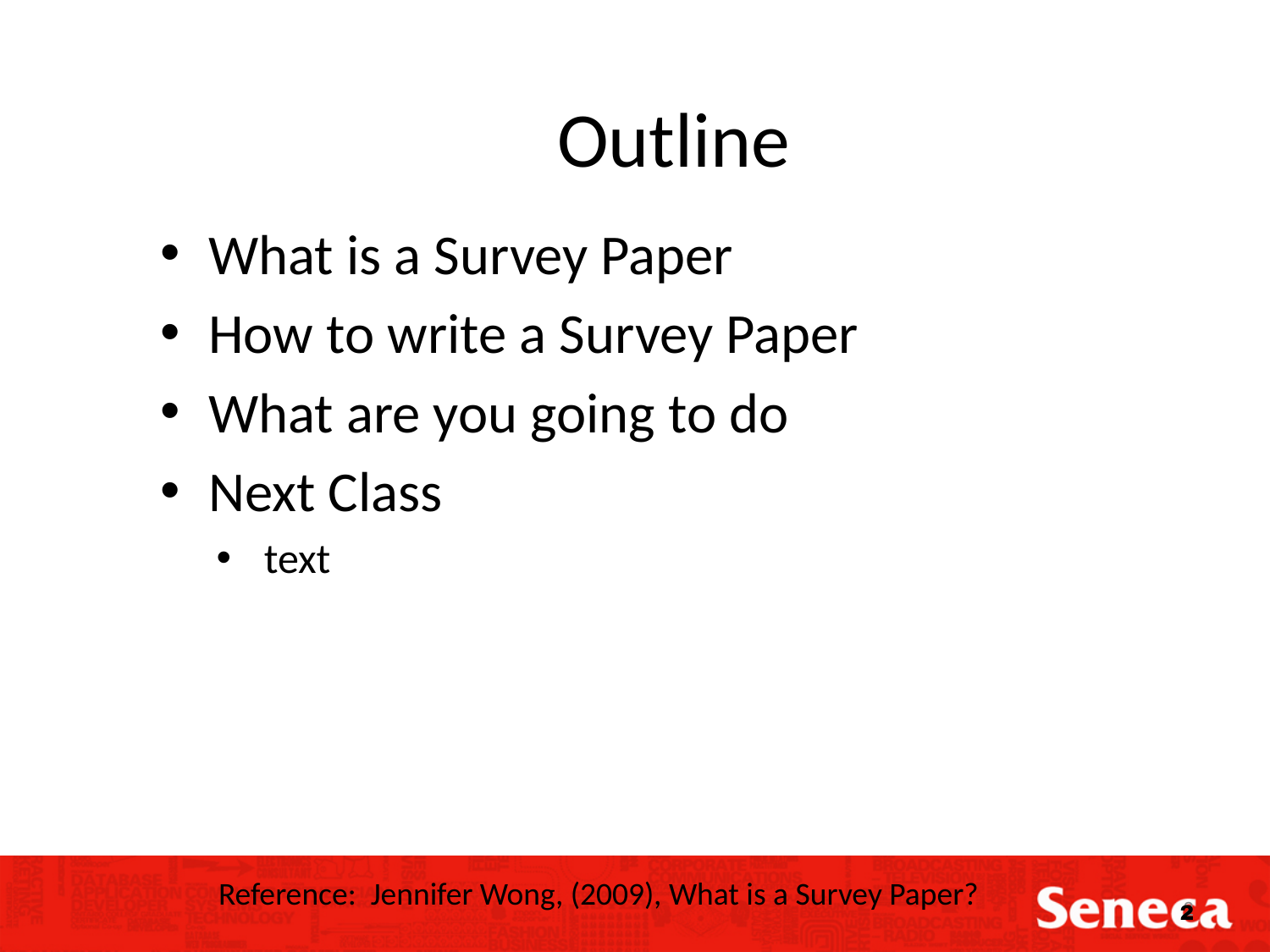

Outline
What is a Survey Paper
How to write a Survey Paper
What are you going to do
Next Class
text
Reference:  Jennifer Wong, (2009), What is a Survey Paper?
2
2